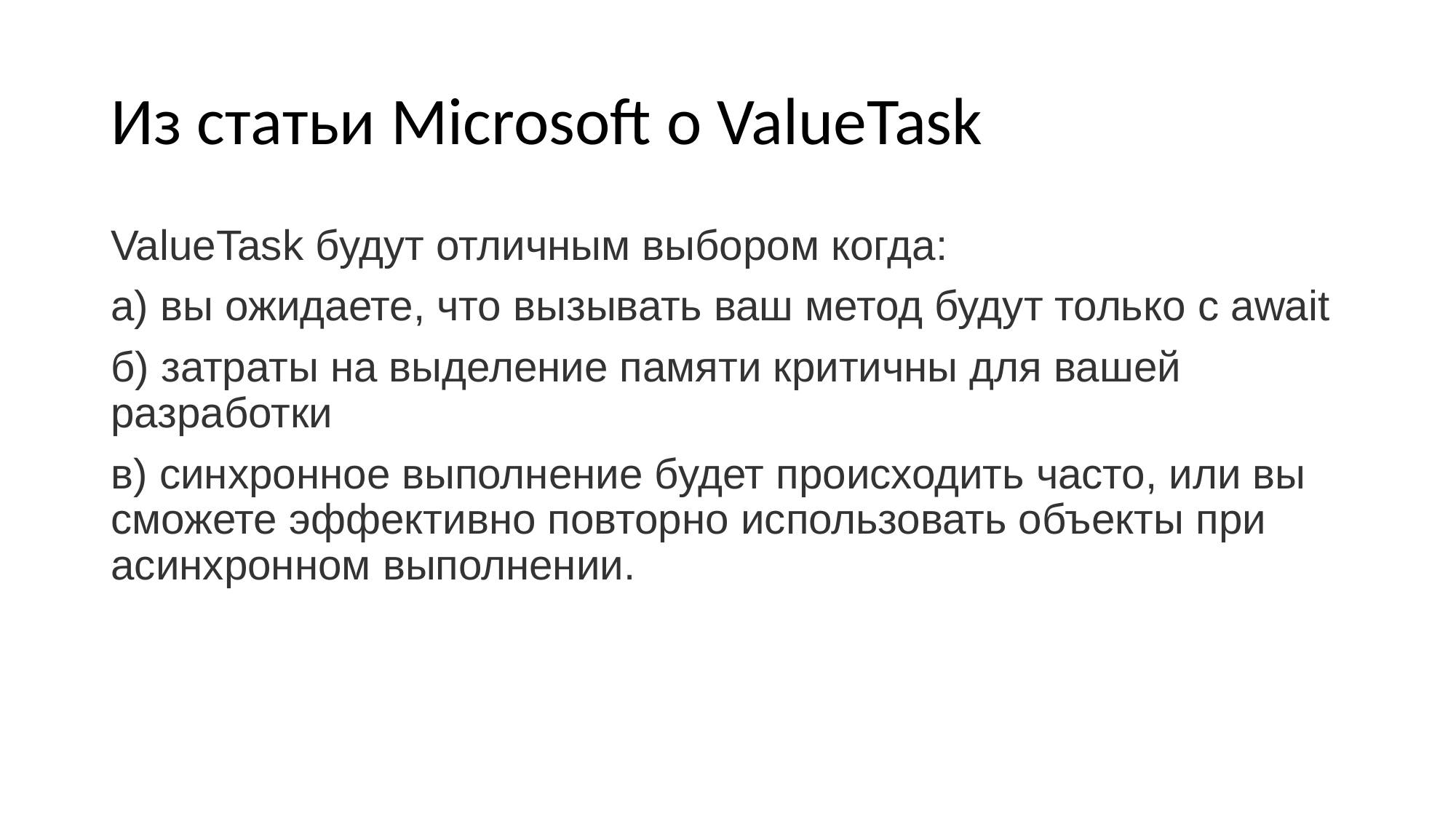

# Из статьи Microsoft о ValueTask
ValueTask будут отличным выбором когда:
а) вы ожидаете, что вызывать ваш метод будут только с await
б) затраты на выделение памяти критичны для вашей разработки
в) синхронное выполнение будет происходить часто, или вы сможете эффективно повторно использовать объекты при асинхронном выполнении.